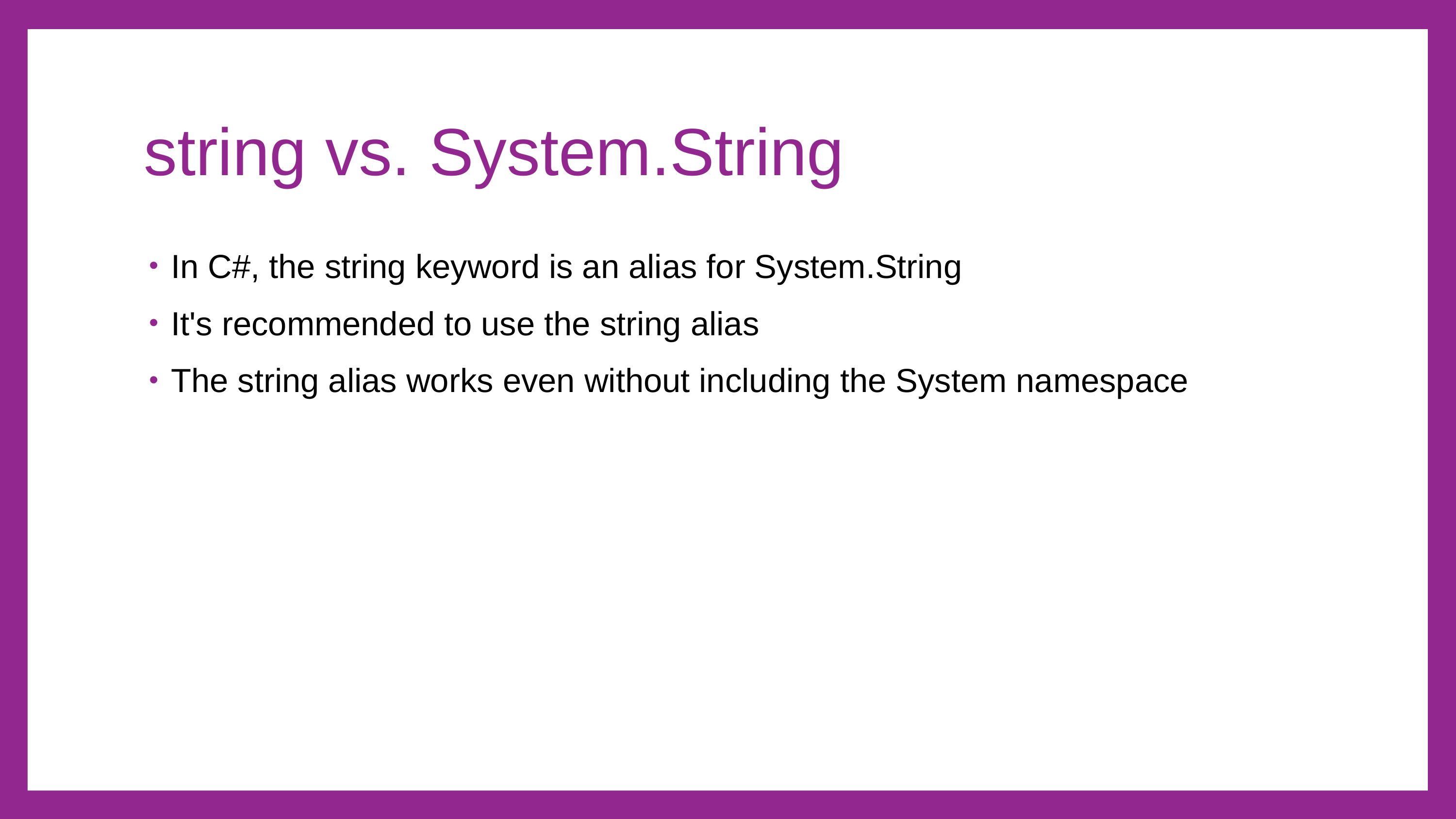

# string vs. System.String
In C#, the string keyword is an alias for System.String
It's recommended to use the string alias
The string alias works even without including the System namespace